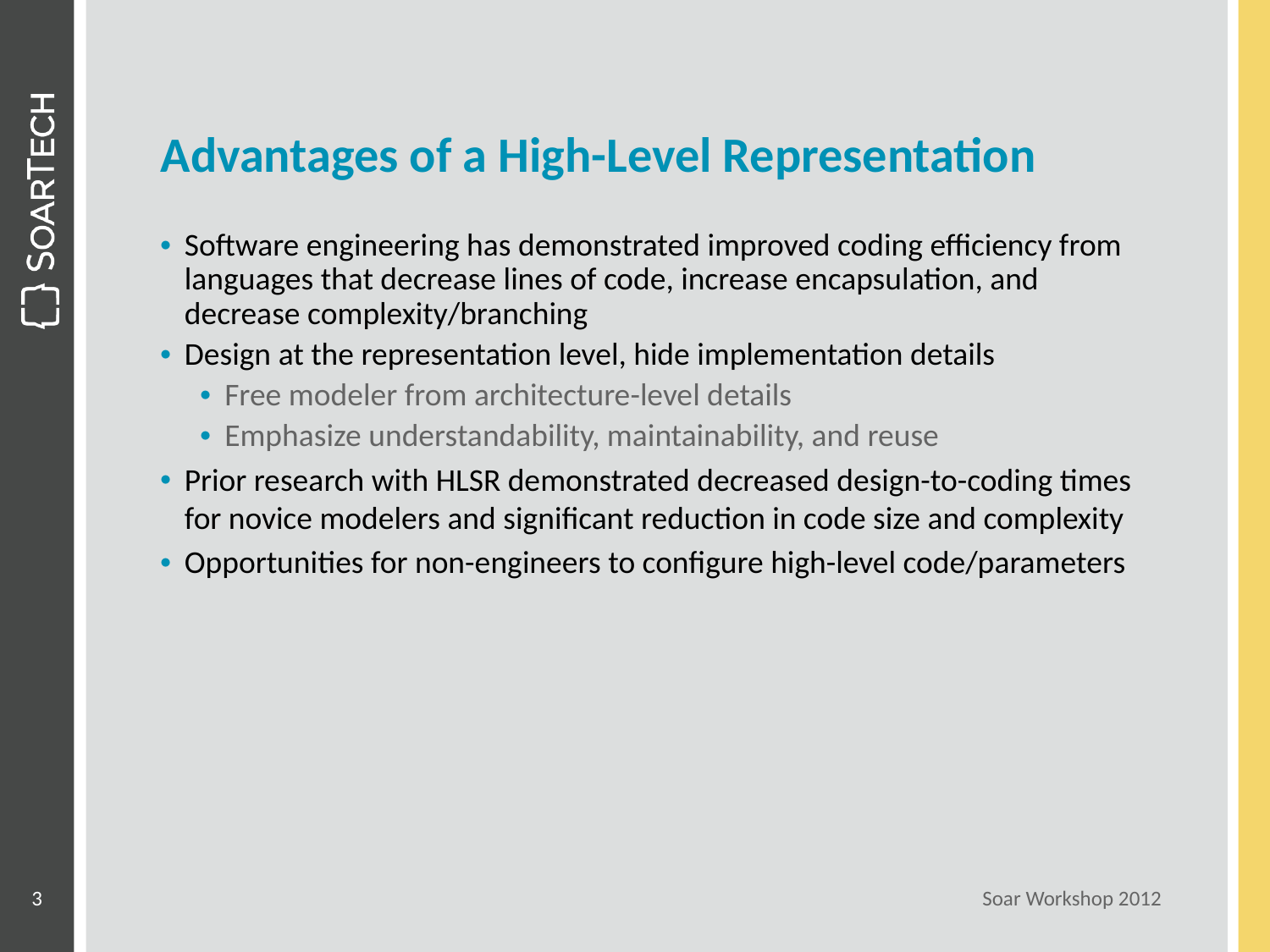

# Advantages of a High-Level Representation
Software engineering has demonstrated improved coding efficiency from languages that decrease lines of code, increase encapsulation, and decrease complexity/branching
Design at the representation level, hide implementation details
Free modeler from architecture-level details
Emphasize understandability, maintainability, and reuse
Prior research with HLSR demonstrated decreased design-to-coding times for novice modelers and significant reduction in code size and complexity
Opportunities for non-engineers to configure high-level code/parameters
3
Soar Workshop 2012